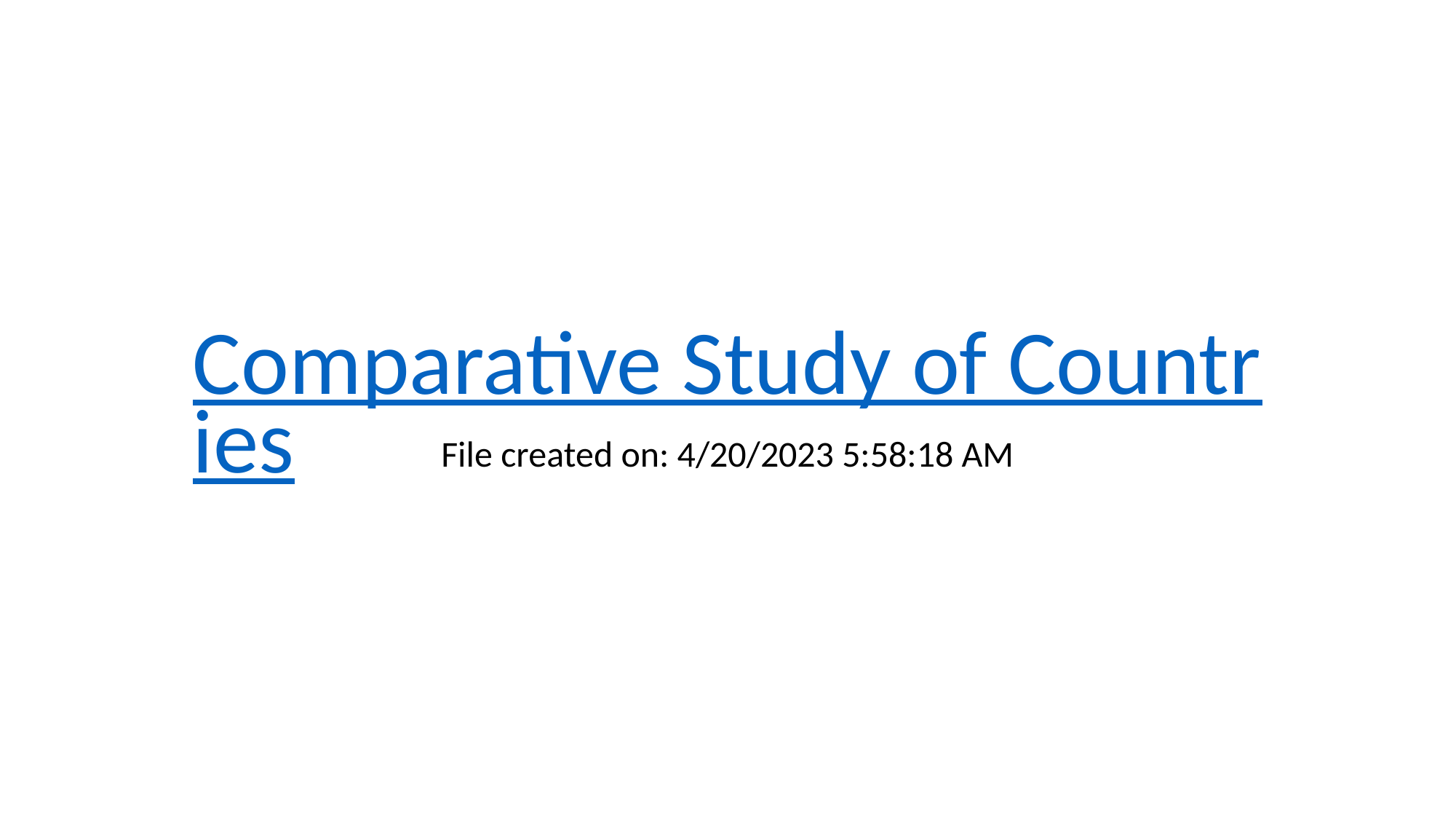

# Comparative Study of Countries
File created on: 4/20/2023 5:58:18 AM